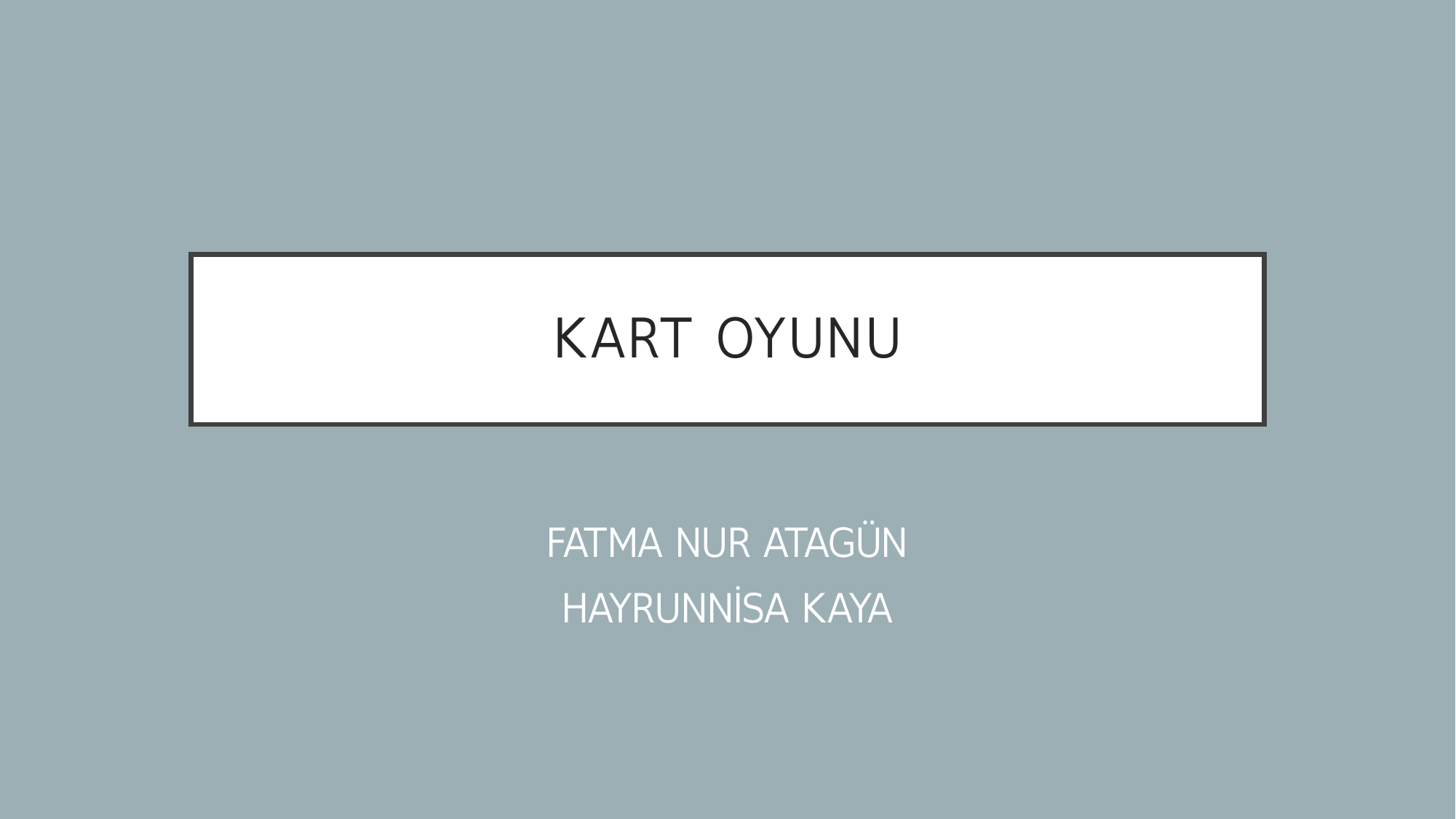

# KART OYUNU

FATMA NUR ATAGÜN
HAYRUNNİSA KAYA